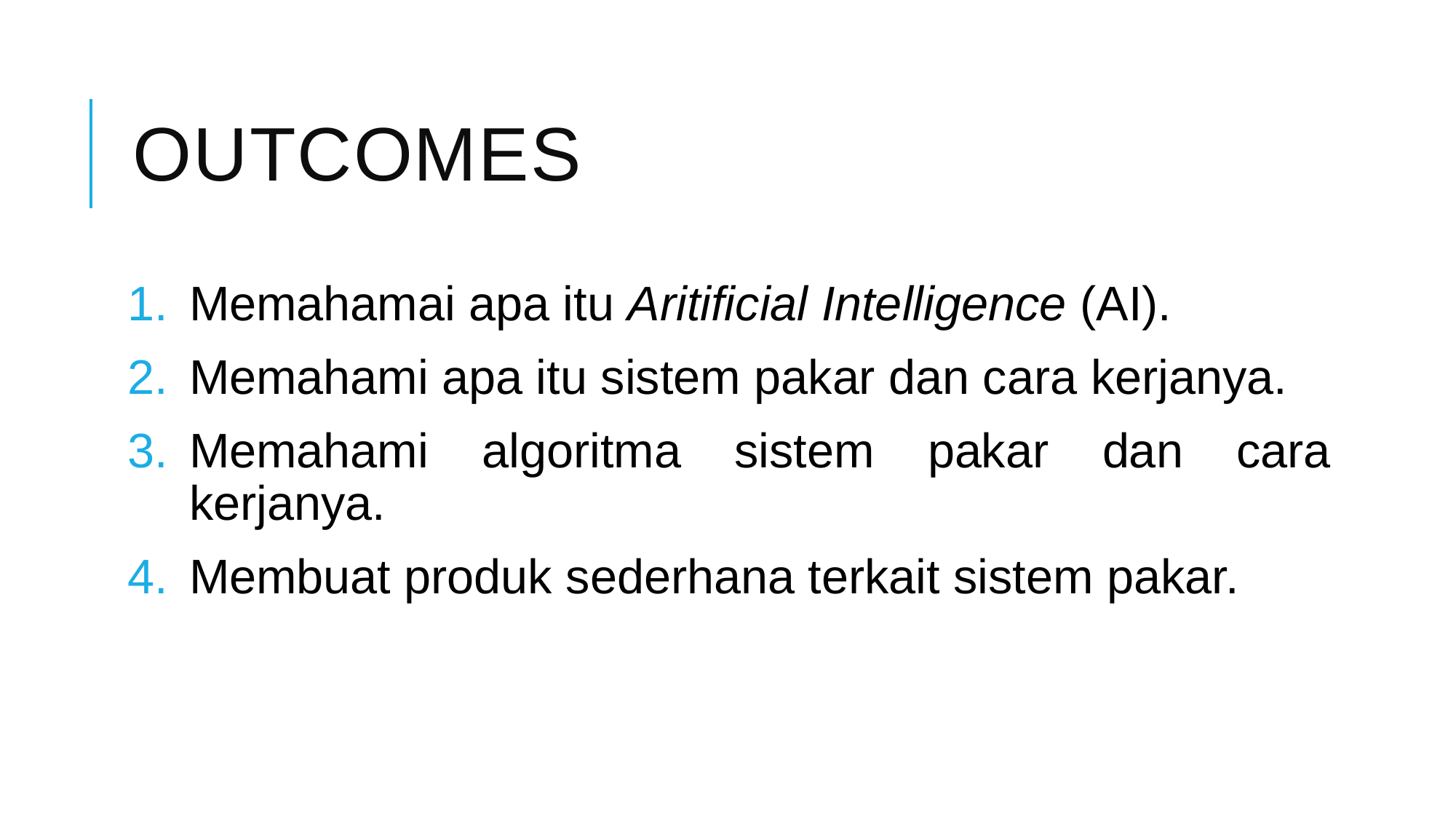

# OUTCOMES
Memahamai apa itu Aritificial Intelligence (AI).
Memahami apa itu sistem pakar dan cara kerjanya.
Memahami algoritma sistem pakar dan cara kerjanya.
Membuat produk sederhana terkait sistem pakar.